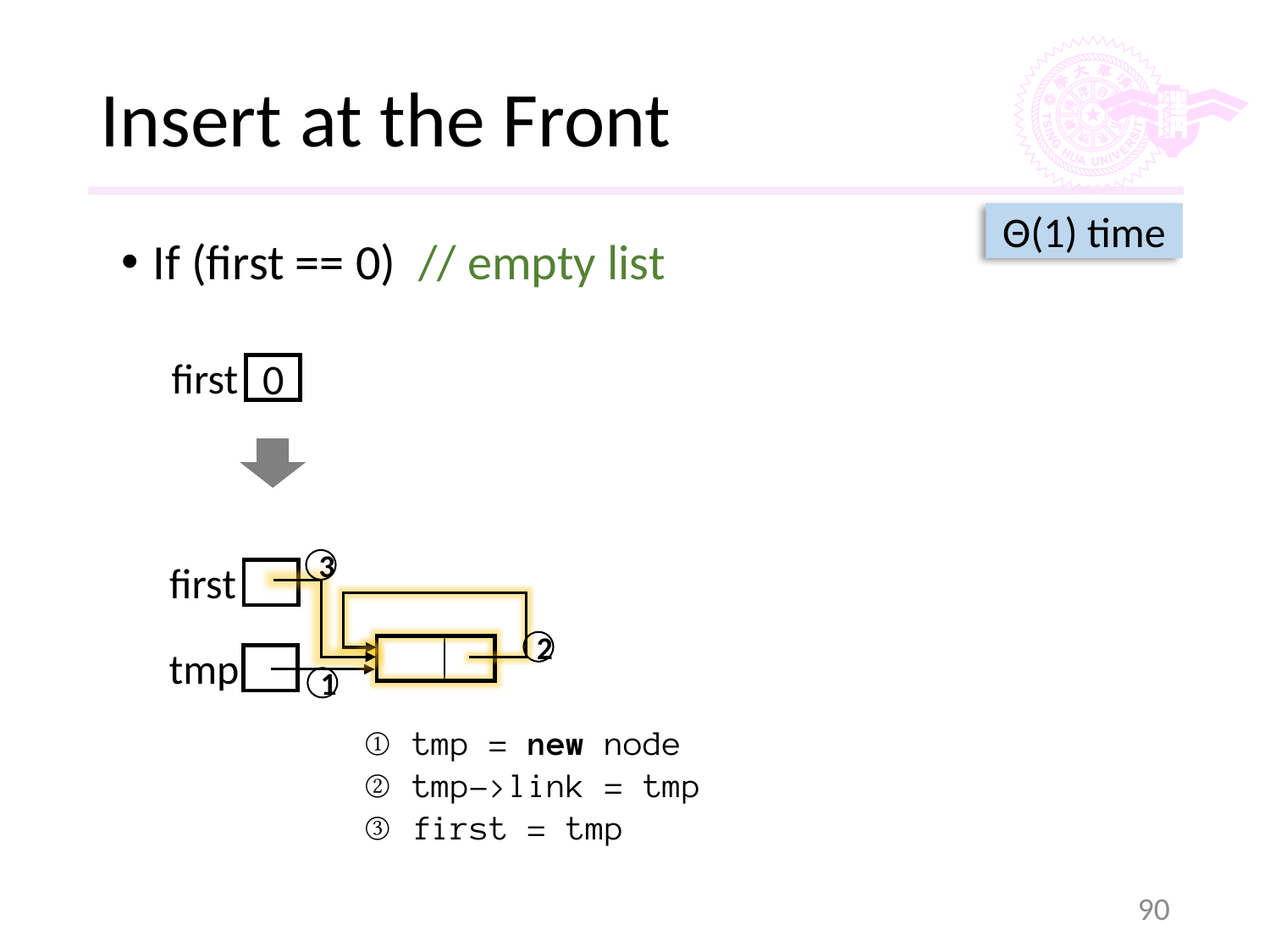

# Insert at the Front
Θ(1) time

If (first == 0)  // empty list
first
0

3
first

2
tmp

1
tmp = new node
tmp->link = tmp
first = tmp

90